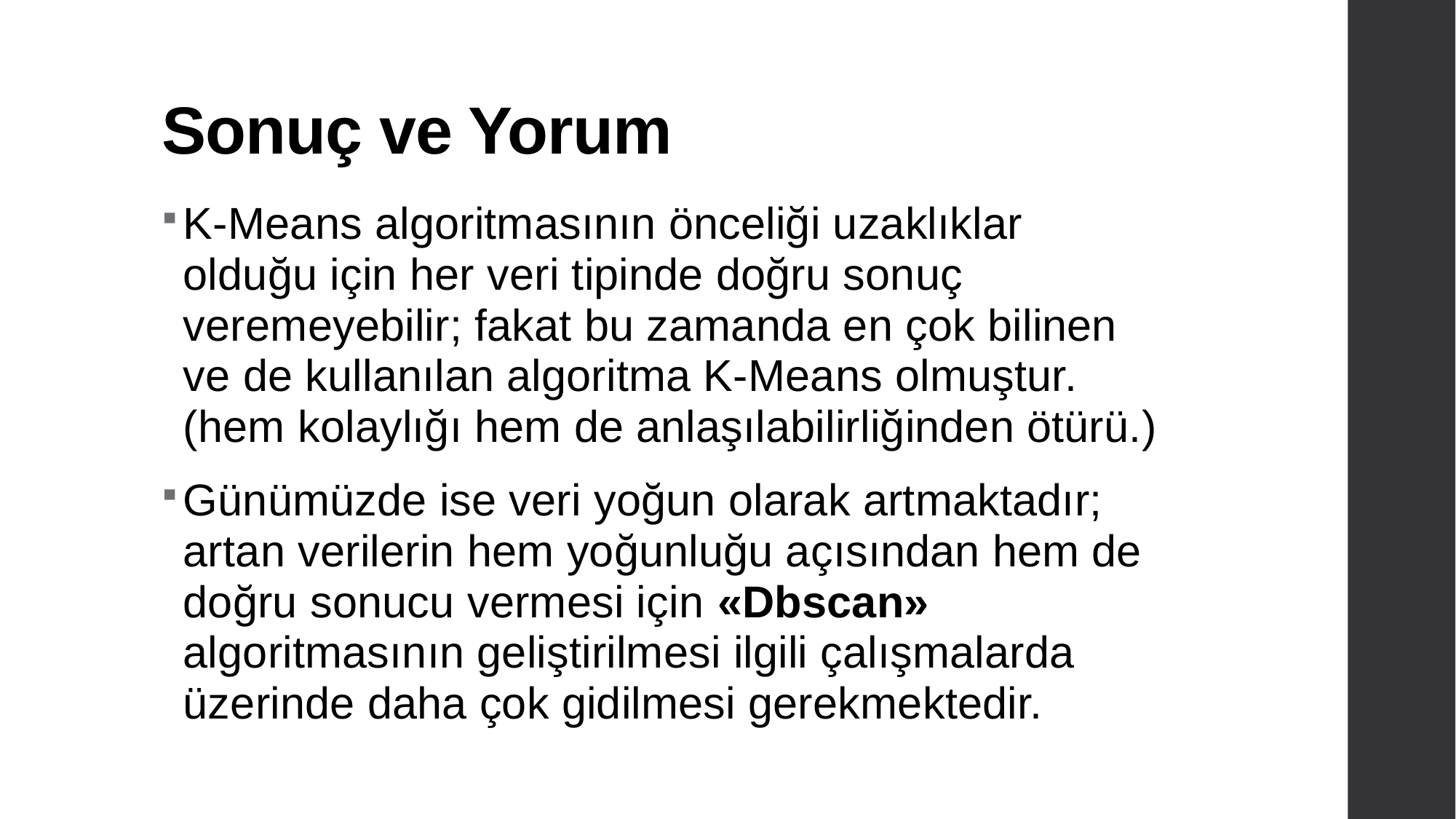

# Sonuç ve Yorum
K-Means algoritmasının önceliği uzaklıklar olduğu için her veri tipinde doğru sonuç veremeyebilir; fakat bu zamanda en çok bilinen ve de kullanılan algoritma K-Means olmuştur. (hem kolaylığı hem de anlaşılabilirliğinden ötürü.)
Günümüzde ise veri yoğun olarak artmaktadır; artan verilerin hem yoğunluğu açısından hem de doğru sonucu vermesi için «Dbscan» algoritmasının geliştirilmesi ilgili çalışmalarda üzerinde daha çok gidilmesi gerekmektedir.